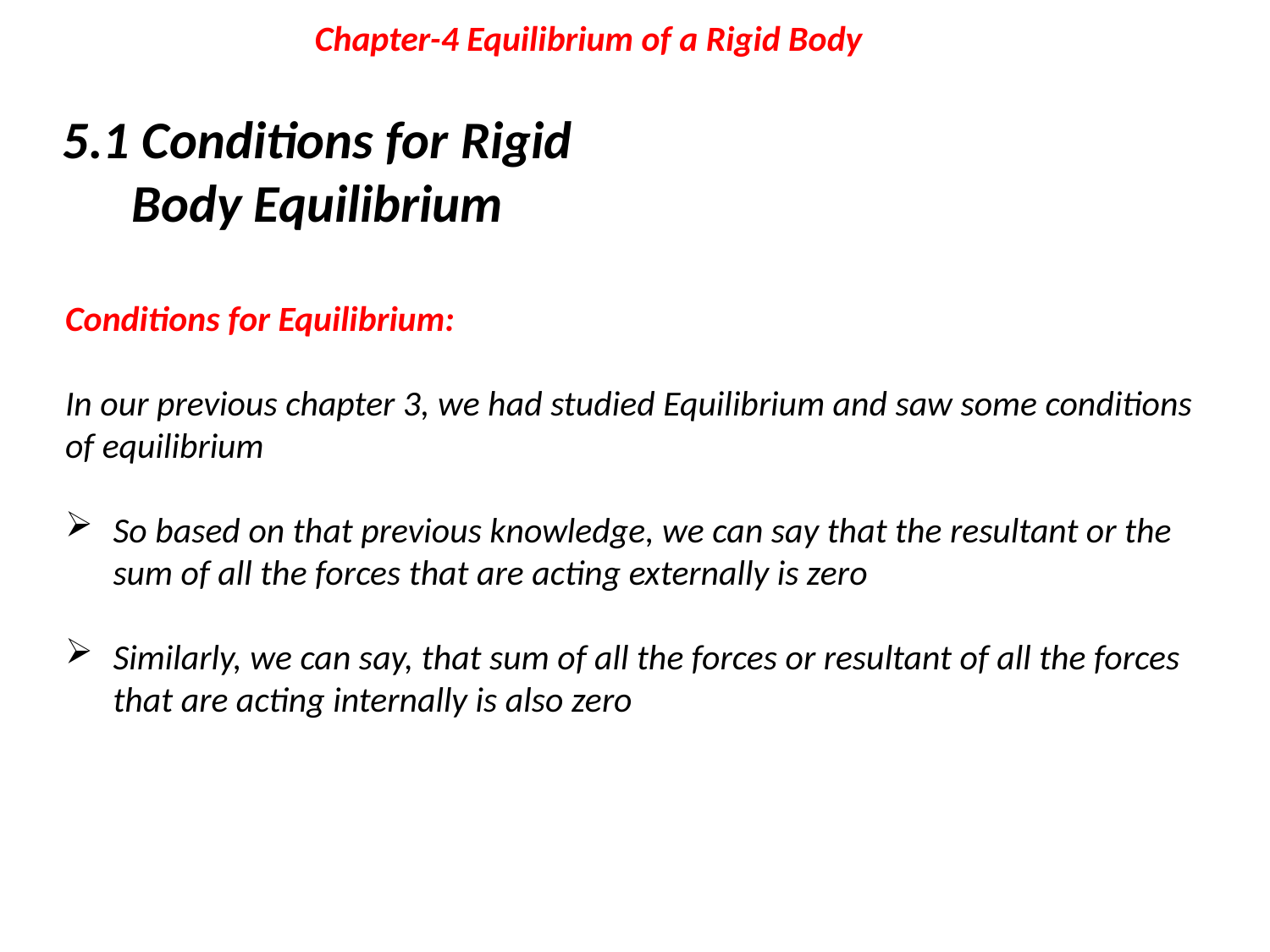

Chapter-4 Equilibrium of a Rigid Body
5.1 Conditions for Rigid Body Equilibrium
Conditions for Equilibrium:

In our previous chapter 3, we had studied Equilibrium and saw some conditions of equilibrium

So based on that previous knowledge, we can say that the resultant or the sum of all the forces that are acting externally is zero

Similarly, we can say, that sum of all the forces or resultant of all the forces that are acting internally is also zero